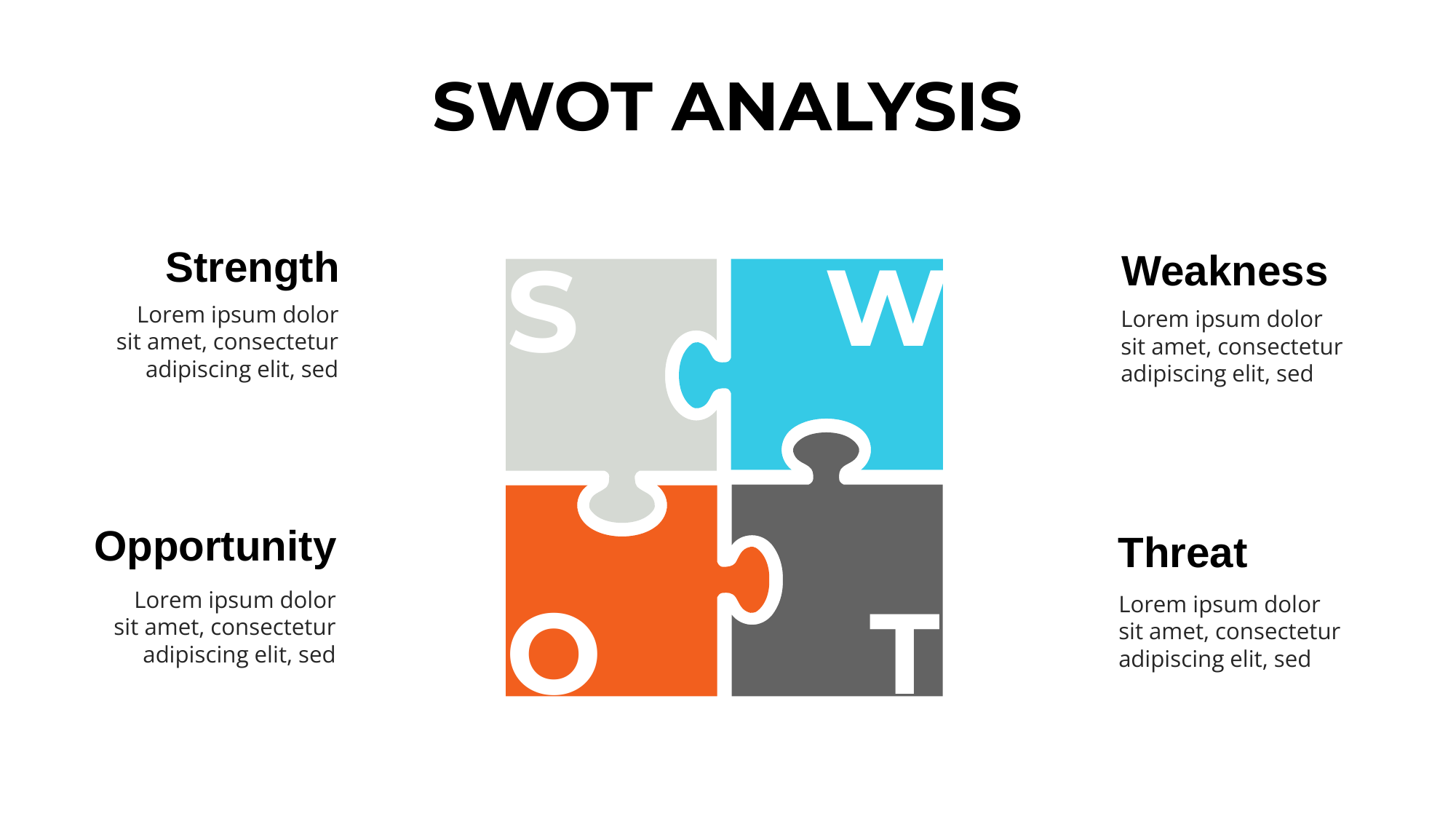

SWOT ANALYSIS
S

W

Strength
Weakness
Lorem ipsum dolor sit amet, consectetur adipiscing elit, sed
Lorem ipsum dolor sit amet, consectetur adipiscing elit, sed

T

O
Opportunity
Threat
Lorem ipsum dolor sit amet, consectetur adipiscing elit, sed
Lorem ipsum dolor sit amet, consectetur adipiscing elit, sed